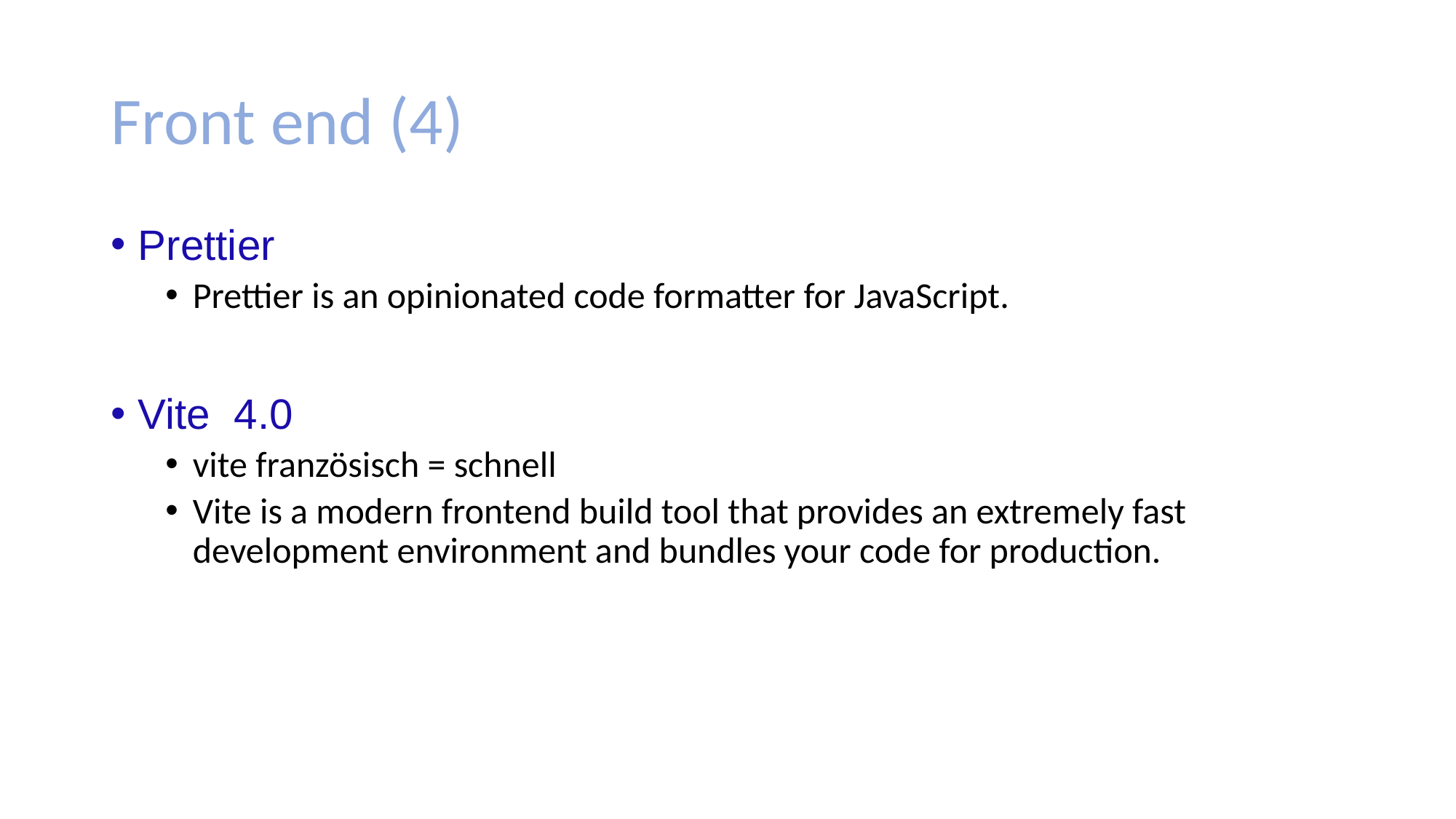

# Front end (4)
Prettier
Prettier is an opinionated code formatter for JavaScript.

Vite  4.0
vite französisch = schnell
Vite is a modern frontend build tool that provides an extremely fast development environment and bundles your code for production.